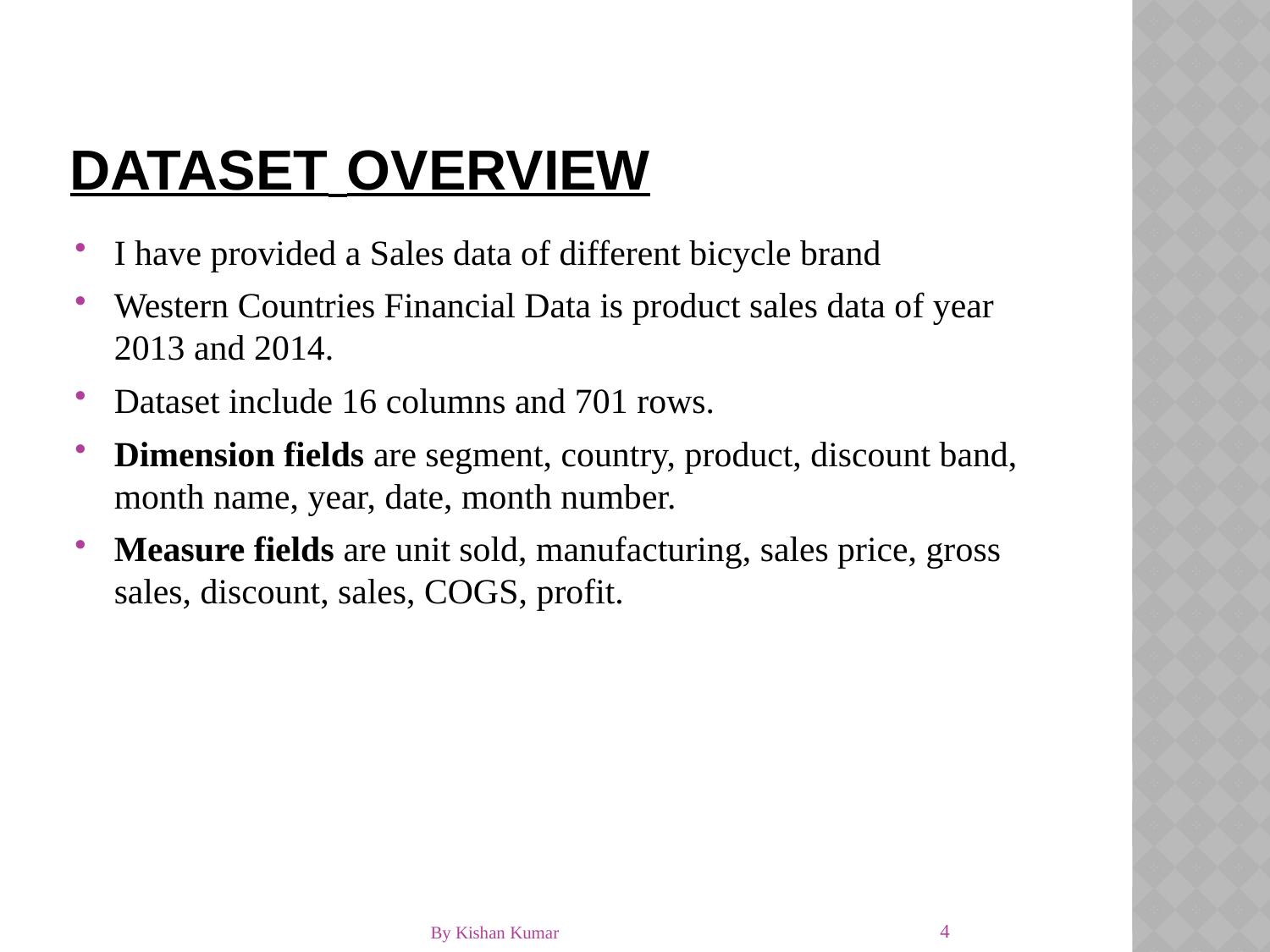

# Dataset Overview
I have provided a Sales data of different bicycle brand
Western Countries Financial Data is product sales data of year 2013 and 2014.
Dataset include 16 columns and 701 rows.
Dimension fields are segment, country, product, discount band, month name, year, date, month number.
Measure fields are unit sold, manufacturing, sales price, gross sales, discount, sales, COGS, profit.
4
By Kishan Kumar